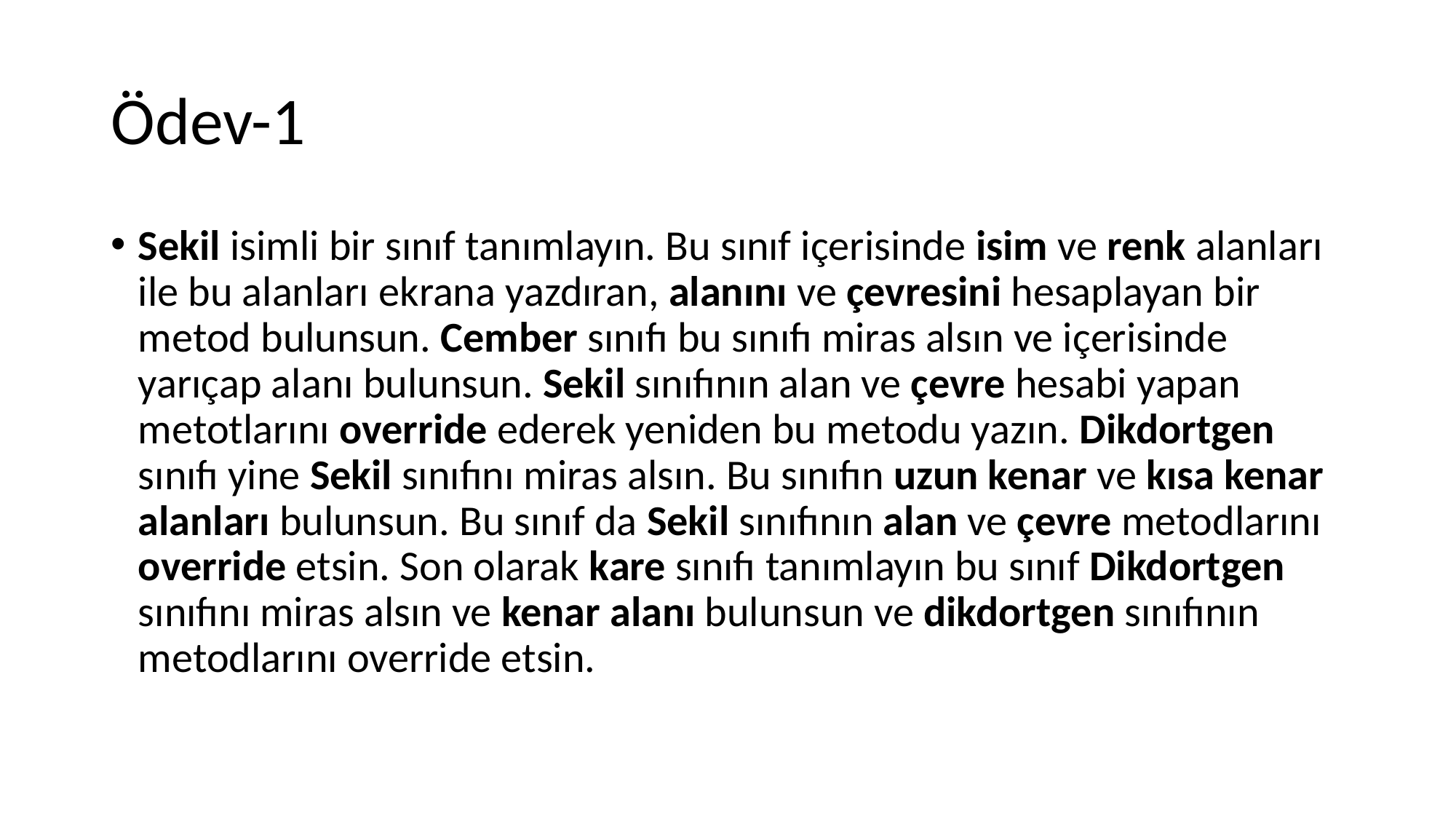

# Ödev-1
Sekil isimli bir sınıf tanımlayın. Bu sınıf içerisinde isim ve renk alanları ile bu alanları ekrana yazdıran, alanını ve çevresini hesaplayan bir metod bulunsun. Cember sınıfı bu sınıfı miras alsın ve içerisinde yarıçap alanı bulunsun. Sekil sınıfının alan ve çevre hesabi yapan metotlarını override ederek yeniden bu metodu yazın. Dikdortgen sınıfı yine Sekil sınıfını miras alsın. Bu sınıfın uzun kenar ve kısa kenar alanları bulunsun. Bu sınıf da Sekil sınıfının alan ve çevre metodlarını override etsin. Son olarak kare sınıfı tanımlayın bu sınıf Dikdortgen sınıfını miras alsın ve kenar alanı bulunsun ve dikdortgen sınıfının metodlarını override etsin.